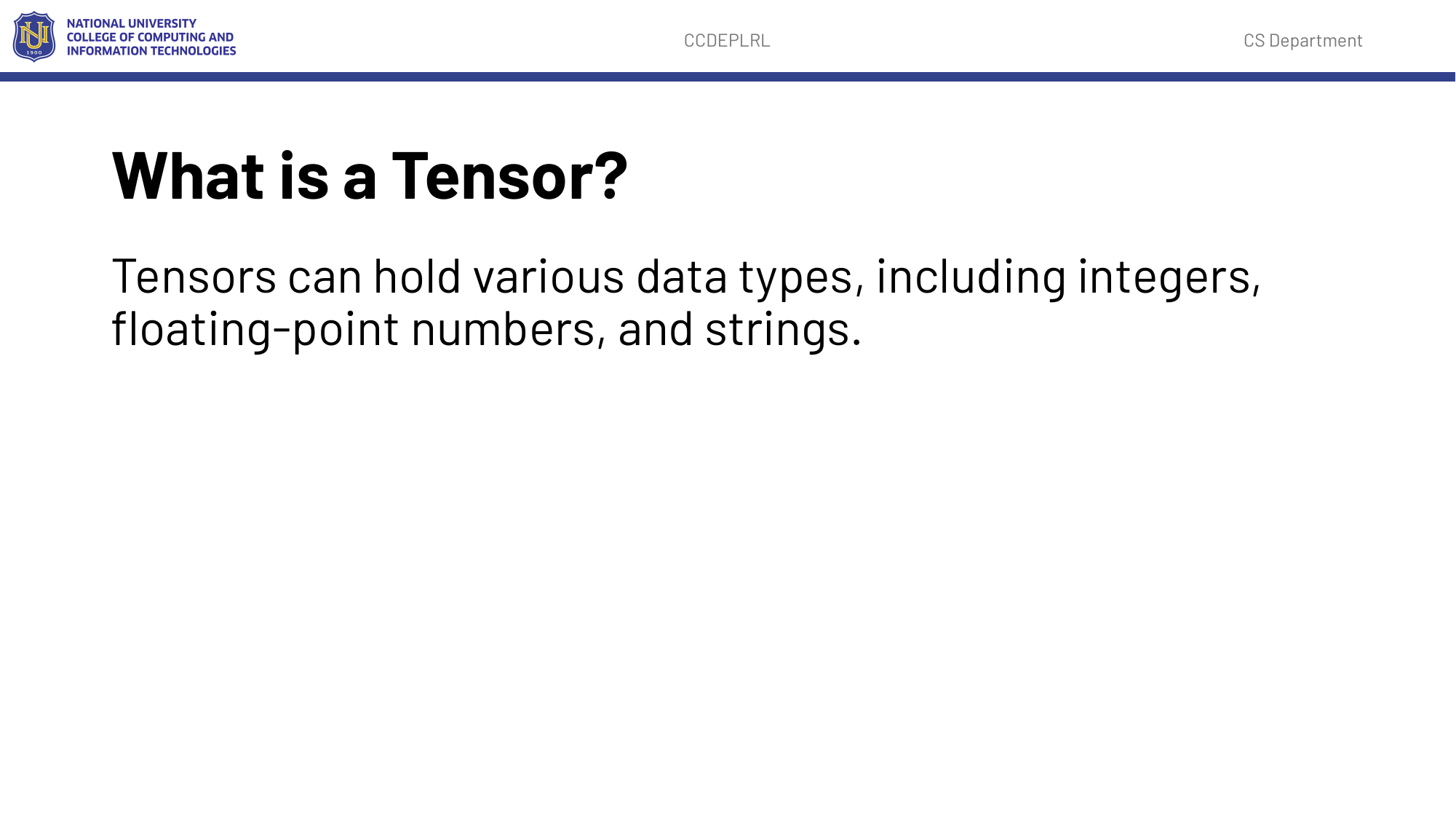

# What is a Tensor?
Tensors can hold various data types, including integers, floating-point numbers, and strings.